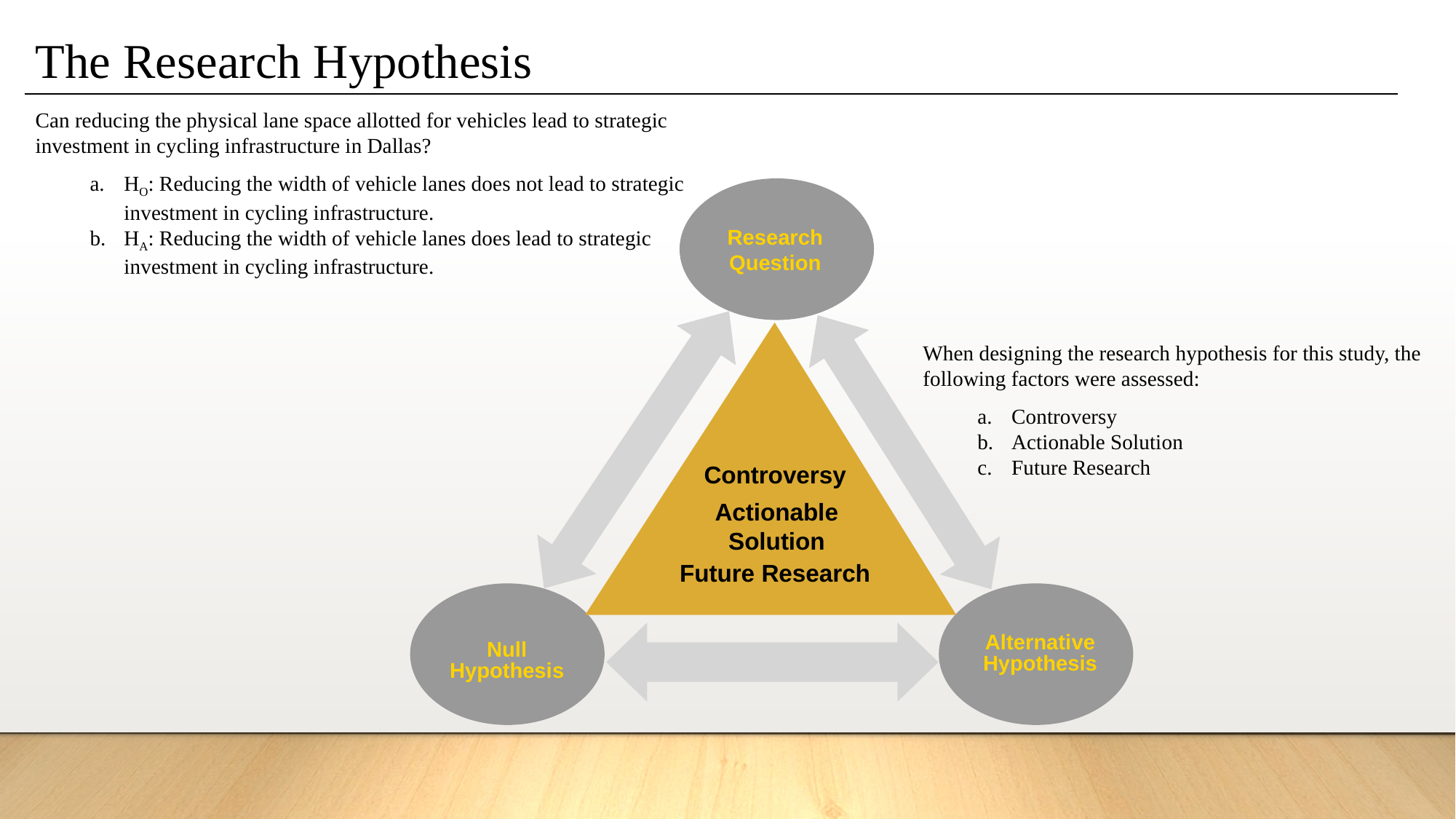

The Research Hypothesis
Can reducing the physical lane space allotted for vehicles lead to strategic investment in cycling infrastructure in Dallas?
HO: Reducing the width of vehicle lanes does not lead to strategic investment in cycling infrastructure.
HA: Reducing the width of vehicle lanes does lead to strategic investment in cycling infrastructure.

Research
Question

When designing the research hypothesis for this study, the following factors were assessed:
Controversy
Actionable Solution
Future Research

Controversy
Actionable
Solution
Future Research

Alternative
Hypothesis
Null
Hypothesis